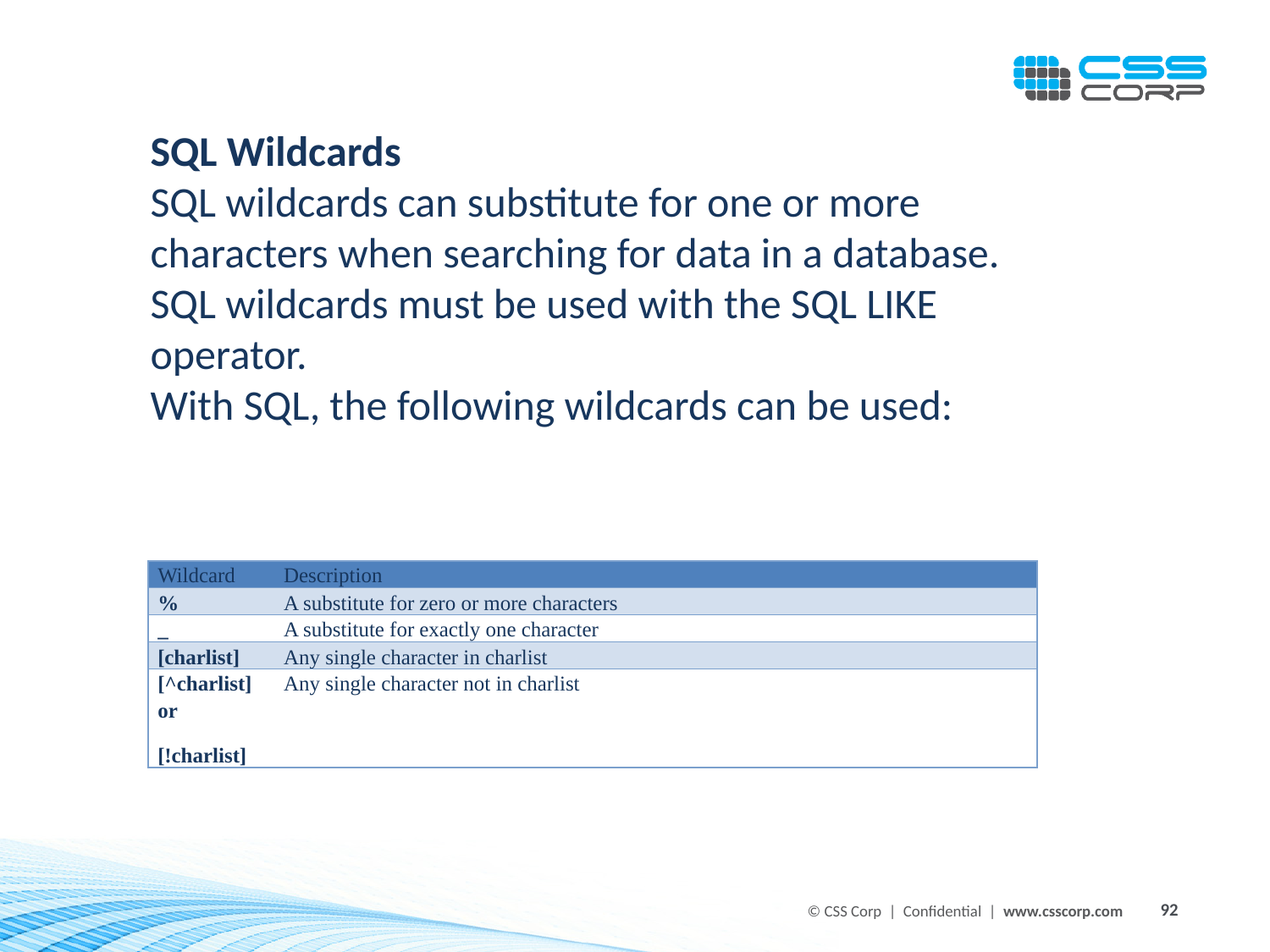

SQL Wildcards
SQL wildcards can substitute for one or more characters when searching for data in a database.
SQL wildcards must be used with the SQL LIKE operator.
With SQL, the following wildcards can be used:
| Wildcard | Description |
| --- | --- |
| % | A substitute for zero or more characters |
| \_ | A substitute for exactly one character |
| [charlist] | Any single character in charlist |
| [^charlist] or [!charlist] | Any single character not in charlist |